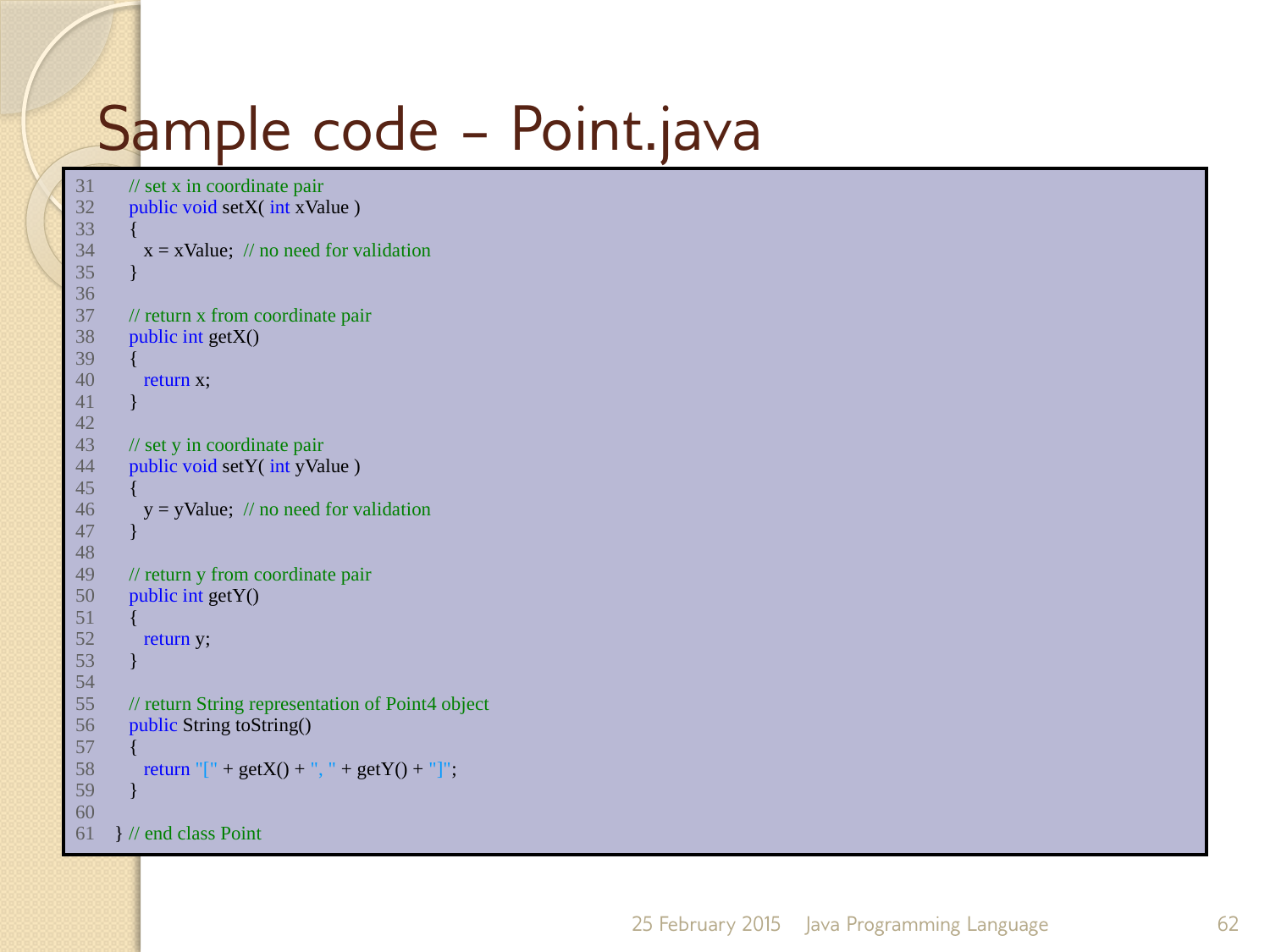

# Sample code – Point.java
| 31 // set x in coordinate pair 32 public void setX( int xValue ) 33 { 34 x = xValue; // no need for validation 35 } 36 37 // return x from coordinate pair 38 public int getX() 39 { 40 return x; 41 } 42 43 // set y in coordinate pair 44 public void setY( int yValue ) 45 { 46 y = yValue; // no need for validation 47 } 48 49 // return y from coordinate pair 50 public int getY() 51 { 52 return y; 53 } 54 55 // return String representation of Point4 object 56 public String toString() 57 { 58 return "[" + getX() + ", " + getY() + "]"; 59 } 60 61 } // end class Point |
| --- |
25 February 2015
Java Programming Language
62